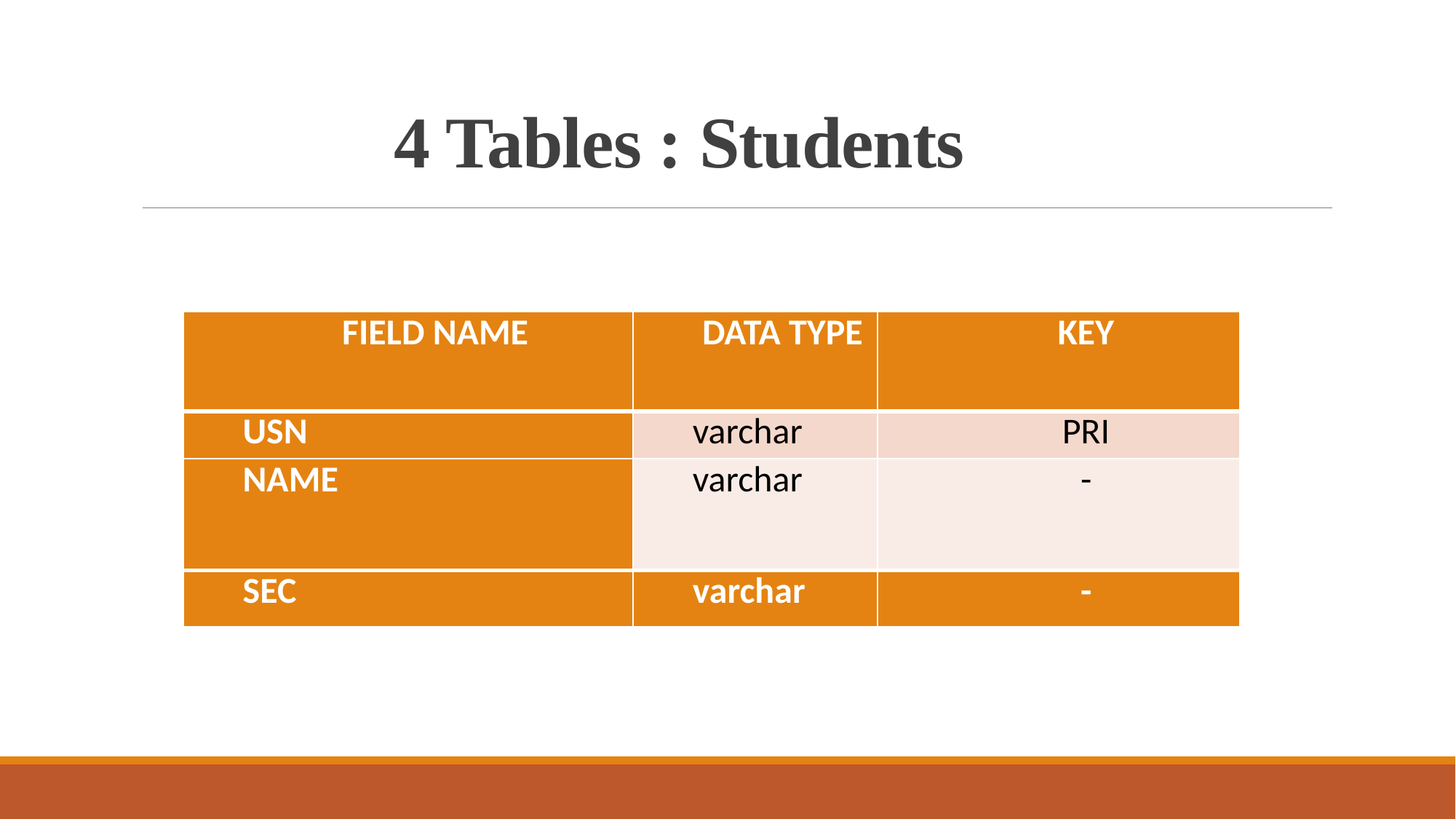

4 Tables : Students
| FIELD NAME | DATA TYPE | KEY |
| --- | --- | --- |
| USN | varchar | PRI |
| NAME | varchar | - |
| SEC | varchar | - |